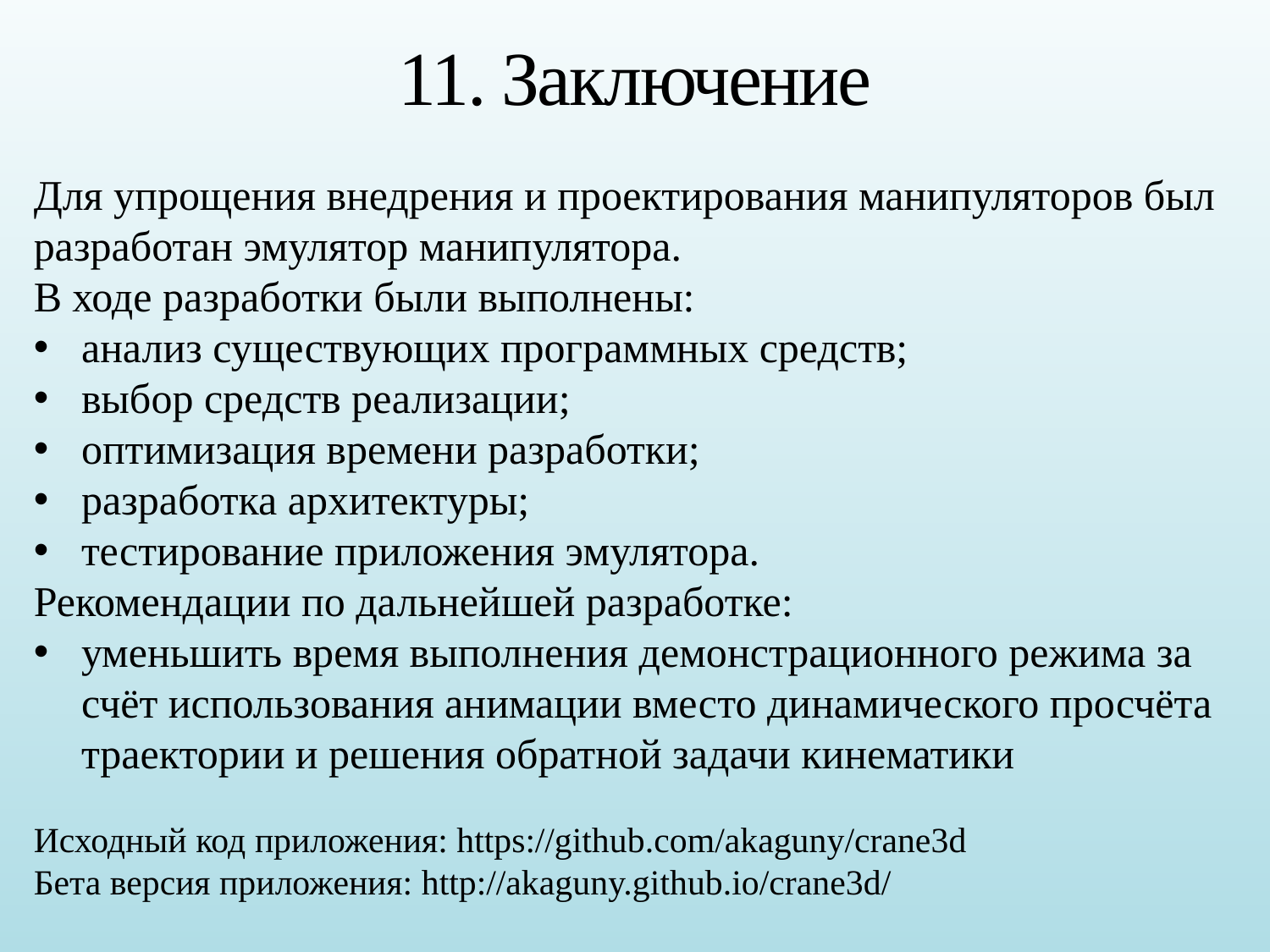

# 11. Заключение
Для упрощения внедрения и проектирования манипуляторов был разработан эмулятор манипулятора.
В ходе разработки были выполнены:
анализ существующих программных средств;
выбор средств реализации;
оптимизация времени разработки;
разработка архитектуры;
тестирование приложения эмулятора.
Рекомендации по дальнейшей разработке:
уменьшить время выполнения демонстрационного режима за счёт использования анимации вместо динамического просчёта траектории и решения обратной задачи кинематики
Исходный код приложения: https://github.com/akaguny/crane3d
Бета версия приложения: http://akaguny.github.io/crane3d/